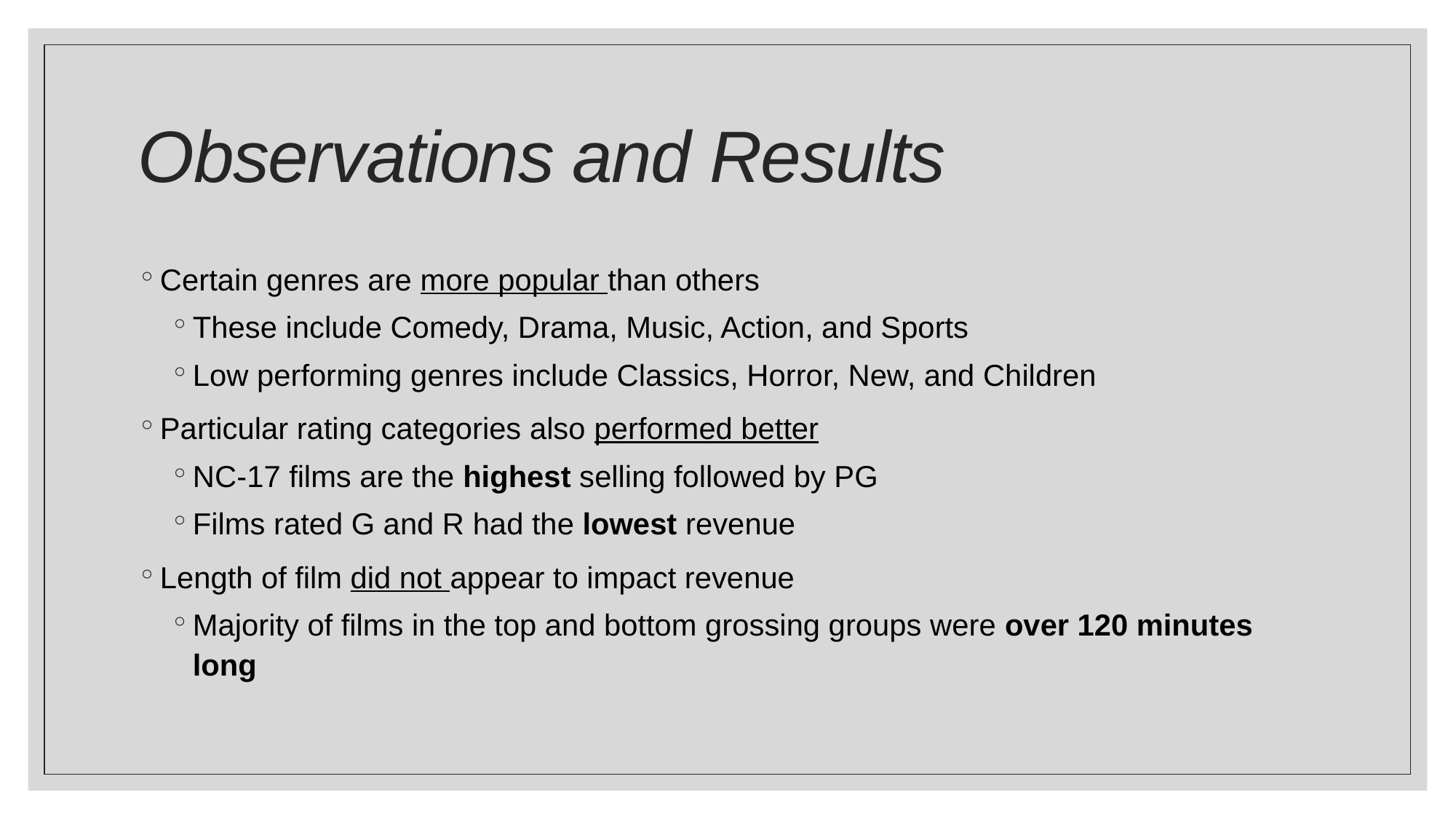

# Observations and Results
Certain genres are more popular than others
These include Comedy, Drama, Music, Action, and Sports
Low performing genres include Classics, Horror, New, and Children
Particular rating categories also performed better
NC-17 films are the highest selling followed by PG
Films rated G and R had the lowest revenue
Length of film did not appear to impact revenue
Majority of films in the top and bottom grossing groups were over 120 minutes long